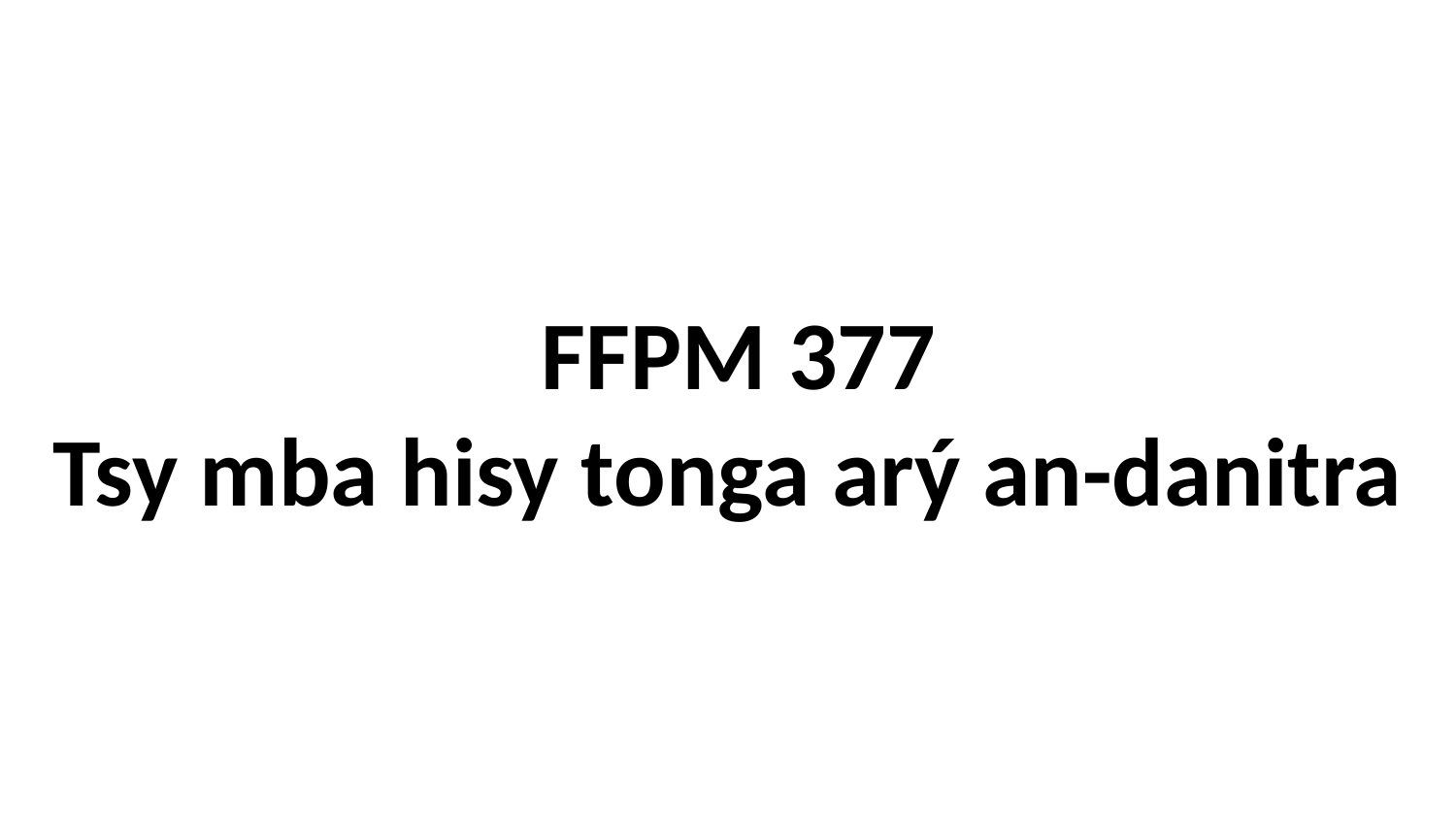

# FFPM 377 Tsy mba hisy tonga arý an-danitra